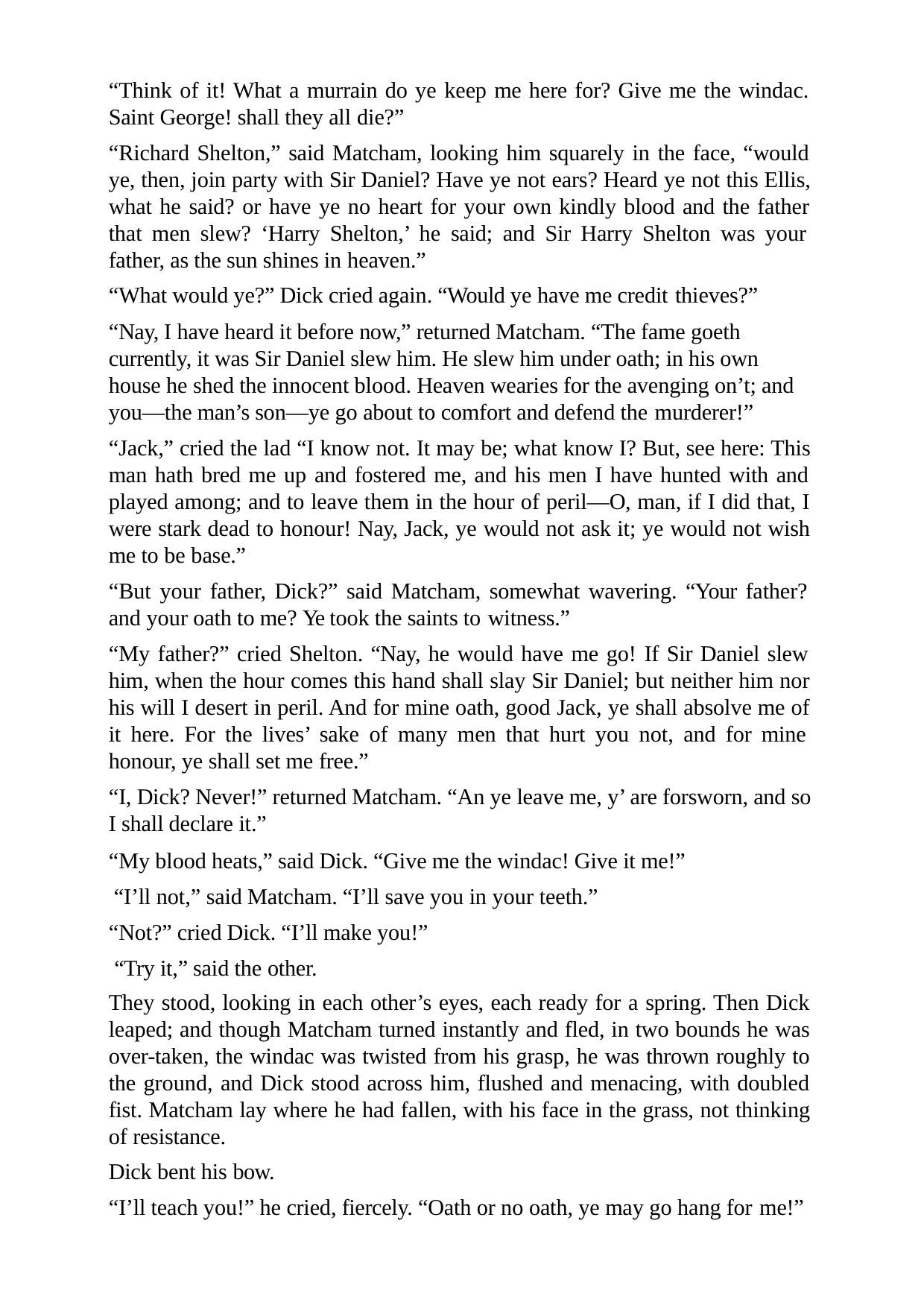

“Think of it! What a murrain do ye keep me here for? Give me the windac.  Saint George! shall they all die?”
“Richard Shelton,” said Matcham, looking him squarely in the face, “would  ye, then, join party with Sir Daniel? Have ye not ears? Heard ye not this Ellis,  what he said? or have ye no heart for your own kindly blood and the father  that men slew? ‘Harry Shelton,’ he said; and Sir Harry Shelton was your  father, as the sun shines in heaven.”
“What would ye?” Dick cried again. “Would ye have me credit thieves?”
“Nay, I have heard it before now,” returned Matcham. “The fame goeth  currently, it was Sir Daniel slew him. He slew him under oath; in his own  house he shed the innocent blood. Heaven wearies for the avenging on’t; and  you—the man’s son—ye go about to comfort and defend the murderer!”
“Jack,” cried the lad “I know not. It may be; what know I? But, see here: This  man hath bred me up and fostered me, and his men I have hunted with and  played among; and to leave them in the hour of peril—O, man, if I did that, I  were stark dead to honour! Nay, Jack, ye would not ask it; ye would not wish  me to be base.”
“But your father, Dick?” said Matcham, somewhat wavering. “Your father?  and your oath to me? Ye took the saints to witness.”
“My father?” cried Shelton. “Nay, he would have me go! If Sir Daniel slew  him, when the hour comes this hand shall slay Sir Daniel; but neither him nor  his will I desert in peril. And for mine oath, good Jack, ye shall absolve me of  it here. For the lives’ sake of many men that hurt you not, and for mine  honour, ye shall set me free.”
“I, Dick? Never!” returned Matcham. “An ye leave me, y’ are forsworn, and so  I shall declare it.”
“My blood heats,” said Dick. “Give me the windac! Give it me!”  “I’ll not,” said Matcham. “I’ll save you in your teeth.”
“Not?” cried Dick. “I’ll make you!”  “Try it,” said the other.
They stood, looking in each other’s eyes, each ready for a spring. Then Dick  leaped; and though Matcham turned instantly and fled, in two bounds he was  over-taken, the windac was twisted from his grasp, he was thrown roughly to  the ground, and Dick stood across him, flushed and menacing, with doubled  fist. Matcham lay where he had fallen, with his face in the grass, not thinking  of resistance.
Dick bent his bow.
“I’ll teach you!” he cried, fiercely. “Oath or no oath, ye may go hang for me!”